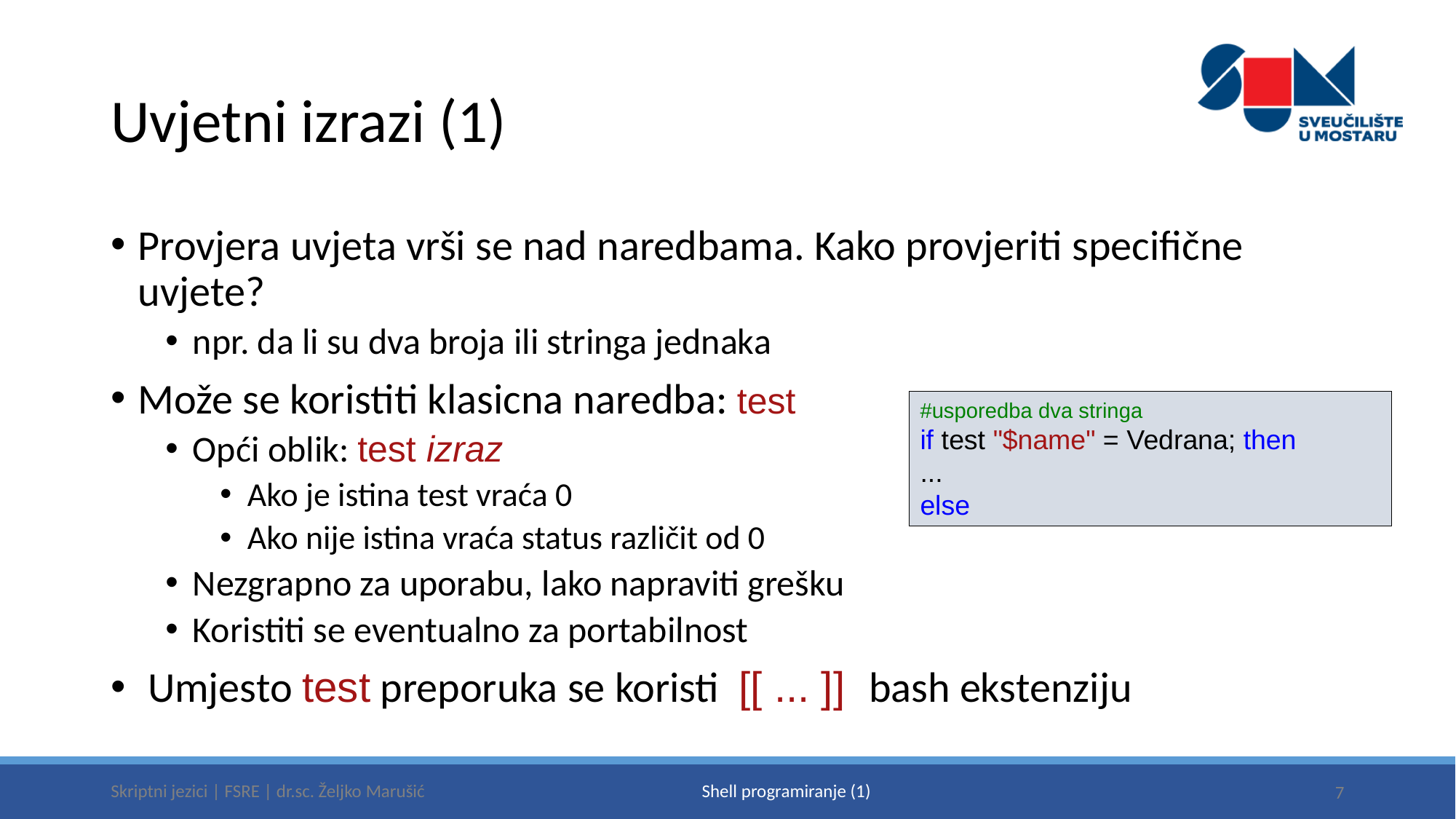

# Uvjetni izrazi (1)
Provjera uvjeta vrši se nad naredbama. Kako provjeriti specifične uvjete?
npr. da li su dva broja ili stringa jednaka
Može se koristiti klasicna naredba: test
Opći oblik: test izraz
Ako je istina test vraća 0
Ako nije istina vraća status različit od 0
Nezgrapno za uporabu, lako napraviti grešku
Koristiti se eventualno za portabilnost
 Umjesto test preporuka se koristi  [[ ... ]]  bash ekstenziju
#usporedba dva stringa
if test "$name" = Vedrana; then
...
else
Skriptni jezici | FSRE | dr.sc. Željko Marušić
7